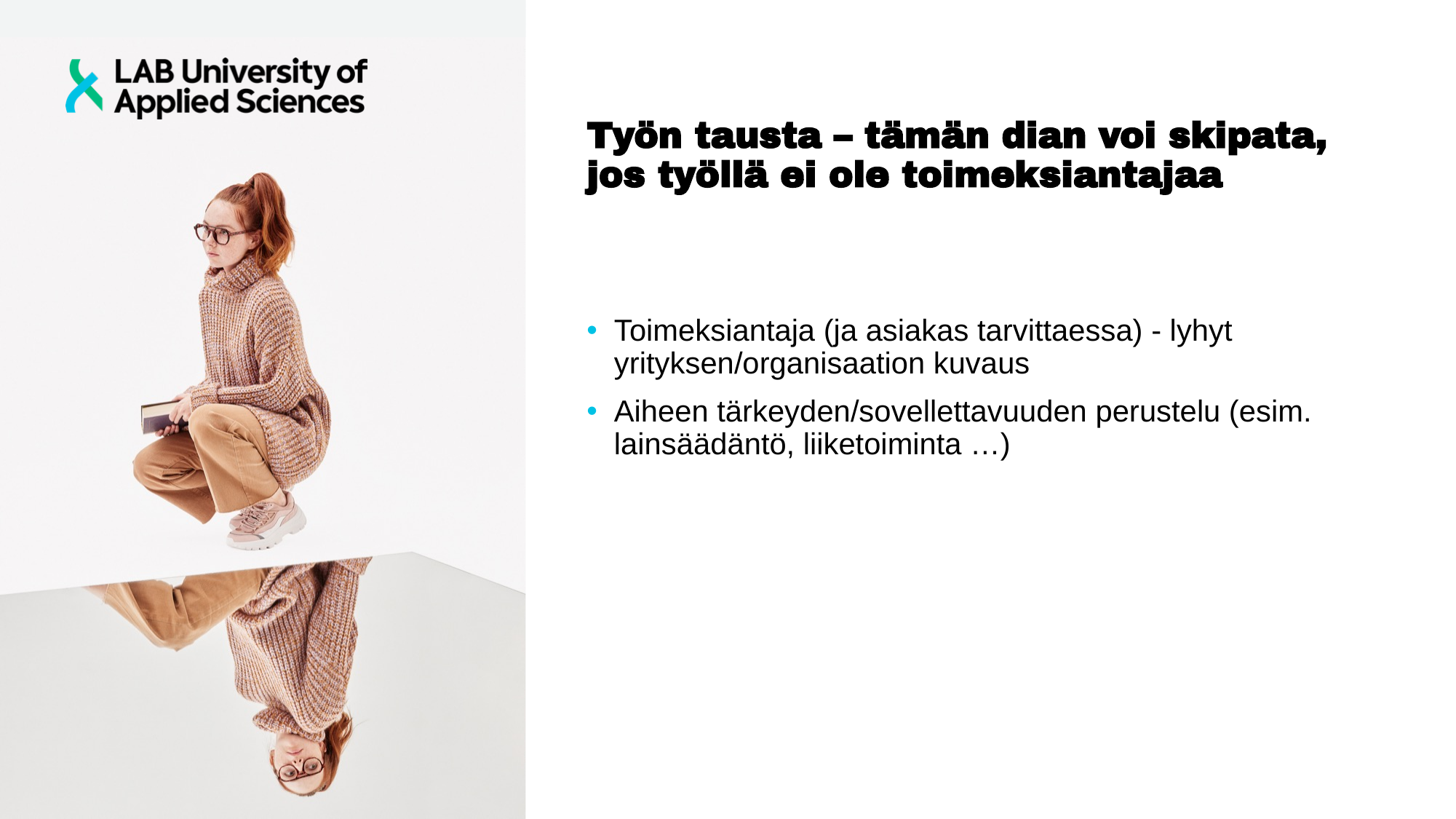

# Työn tausta – tämän dian voi skipata, jos työllä ei ole toimeksiantajaa

Toimeksiantaja (ja asiakas tarvittaessa) - lyhyt yrityksen/organisaation kuvaus
Aiheen tärkeyden/sovellettavuuden perustelu (esim. lainsäädäntö, liiketoiminta …)